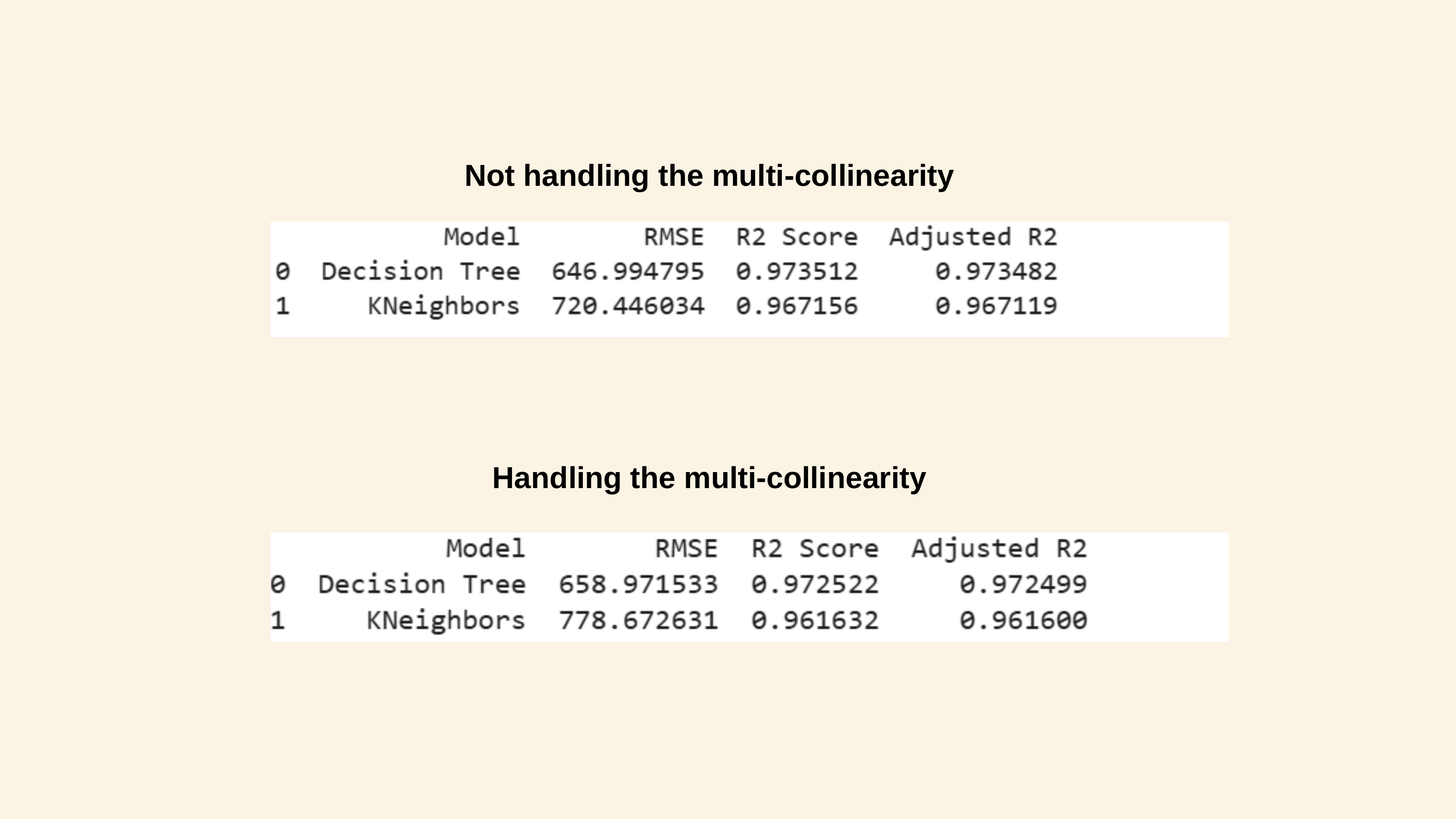

Not handling the multi-collinearity

Handling the multi-collinearity